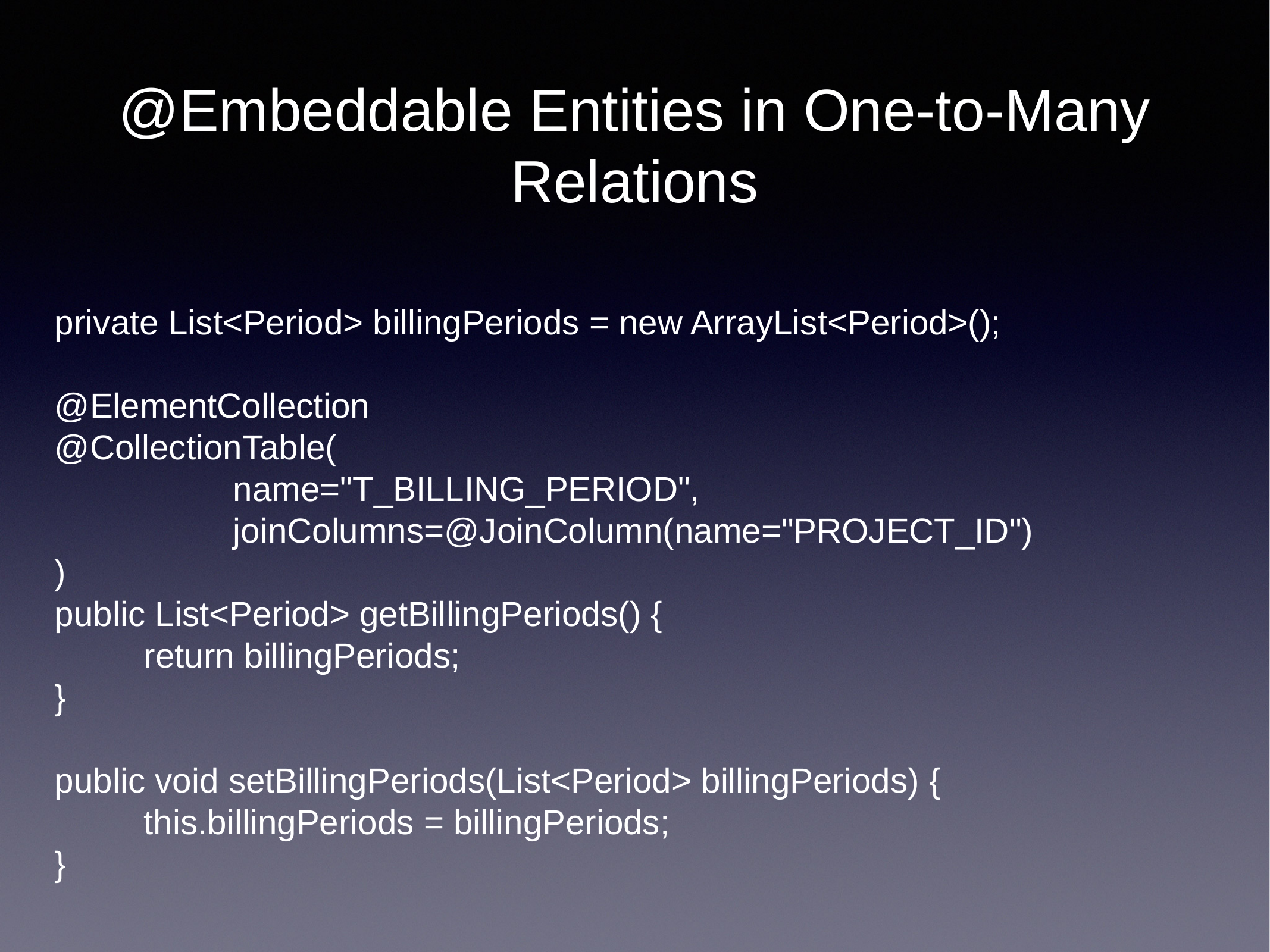

# @Embeddable Entities in One-to-Many Relations
private List<Period> billingPeriods = new ArrayList<Period>();

@ElementCollection
@CollectionTable(
		name="T_BILLING_PERIOD",
		joinColumns=@JoinColumn(name="PROJECT_ID")
)
public List<Period> getBillingPeriods() {
	return billingPeriods;
}

public void setBillingPeriods(List<Period> billingPeriods) {
	this.billingPeriods = billingPeriods;
}